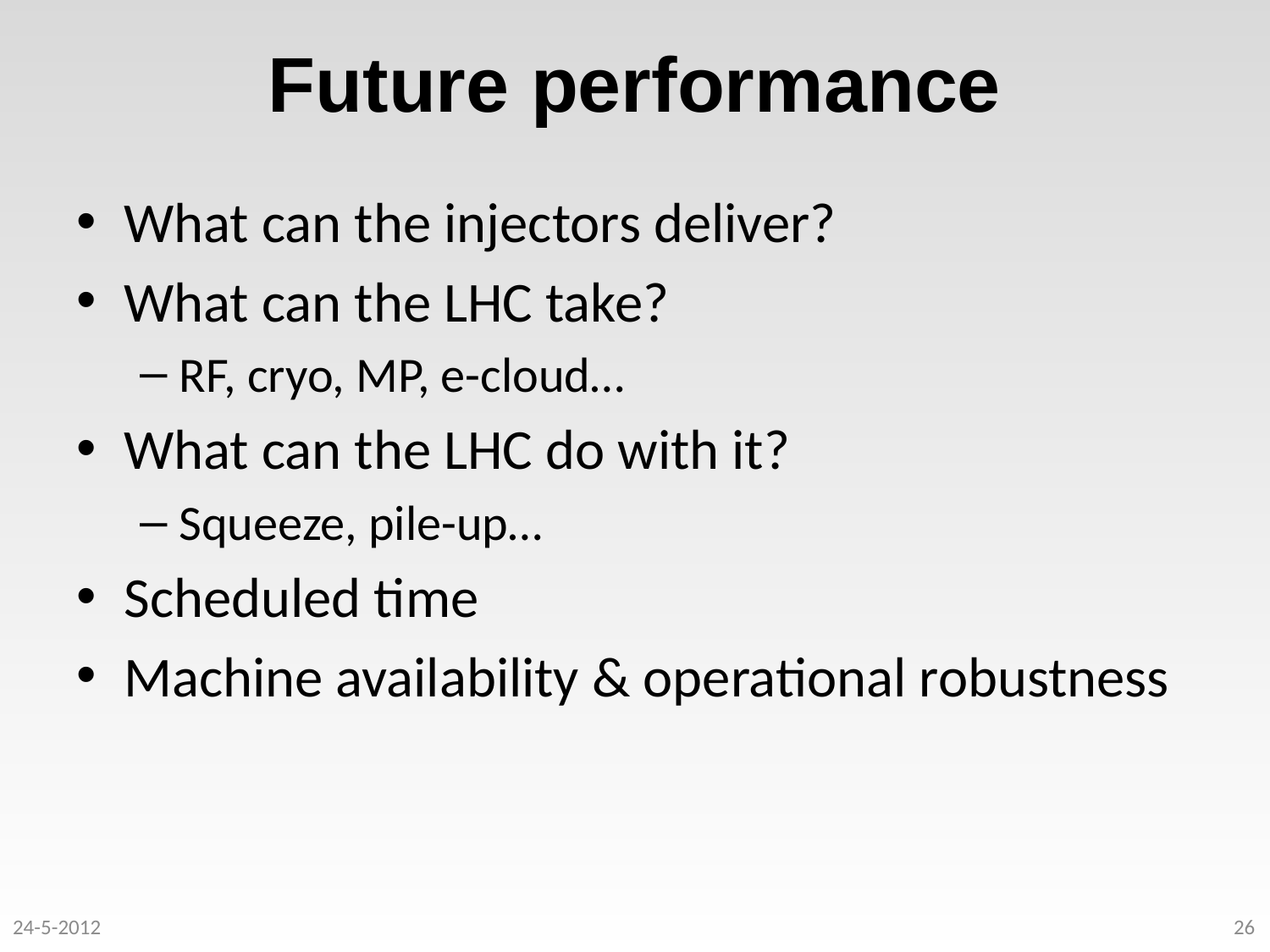

# Future performance
What can the injectors deliver?
What can the LHC take?
RF, cryo, MP, e-cloud…
What can the LHC do with it?
Squeeze, pile-up…
Scheduled time
Machine availability & operational robustness
24-5-2012
26